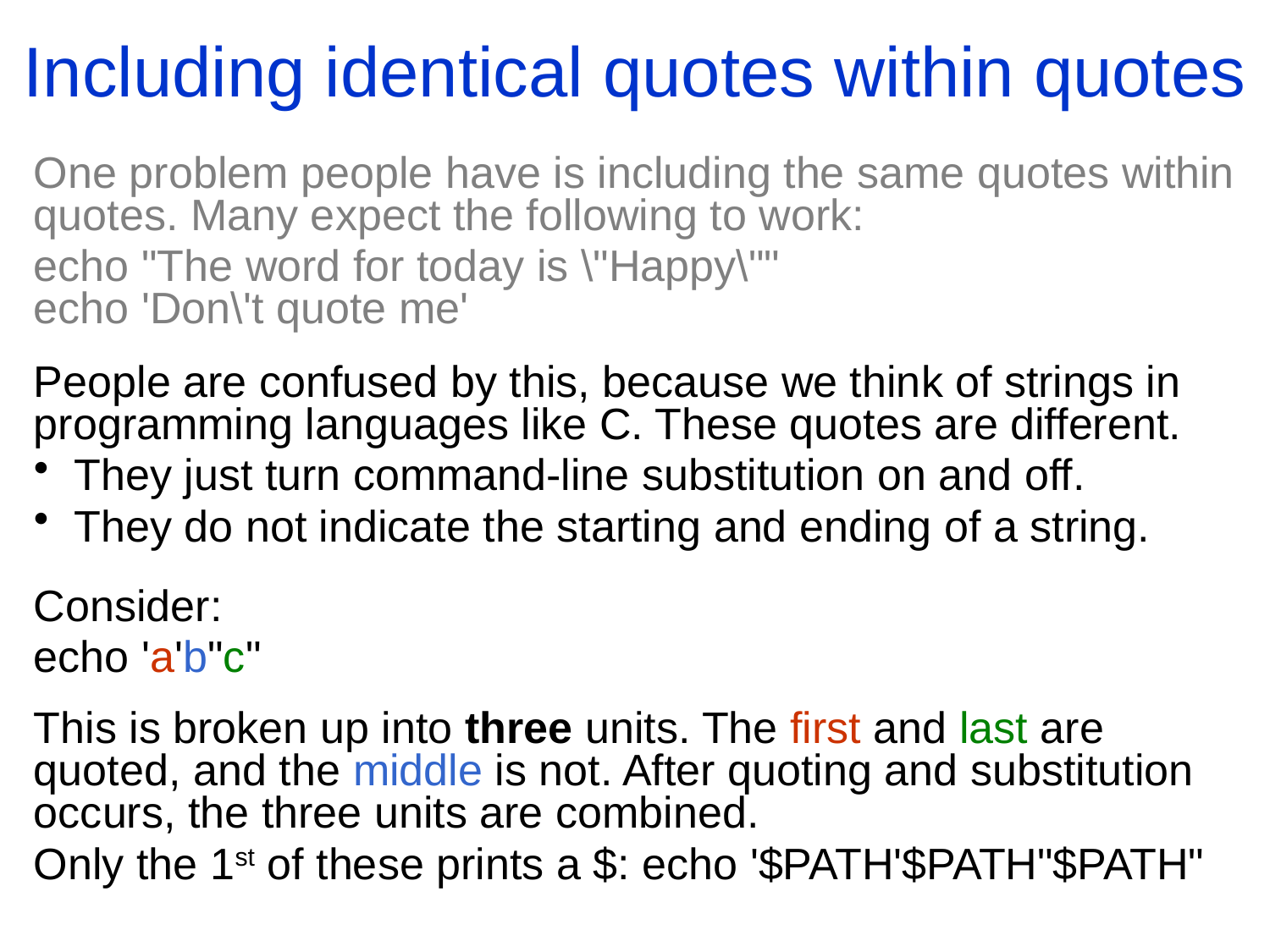

Including identical quotes within quotes
One problem people have is including the same quotes within quotes. Many expect the following to work:
echo "The word for today is \"Happy\""
echo 'Don\'t quote me'

People are confused by this, because we think of strings in programming languages like C. These quotes are different.
  They just turn command-line substitution on and off.
  They do not indicate the starting and ending of a string.

Consider:
echo 'a'b"c"
This is broken up into three units. The first and last are quoted, and the middle is not. After quoting and substitution occurs, the three units are combined.
Only the 1st of these prints a $: echo '$PATH'$PATH"$PATH"